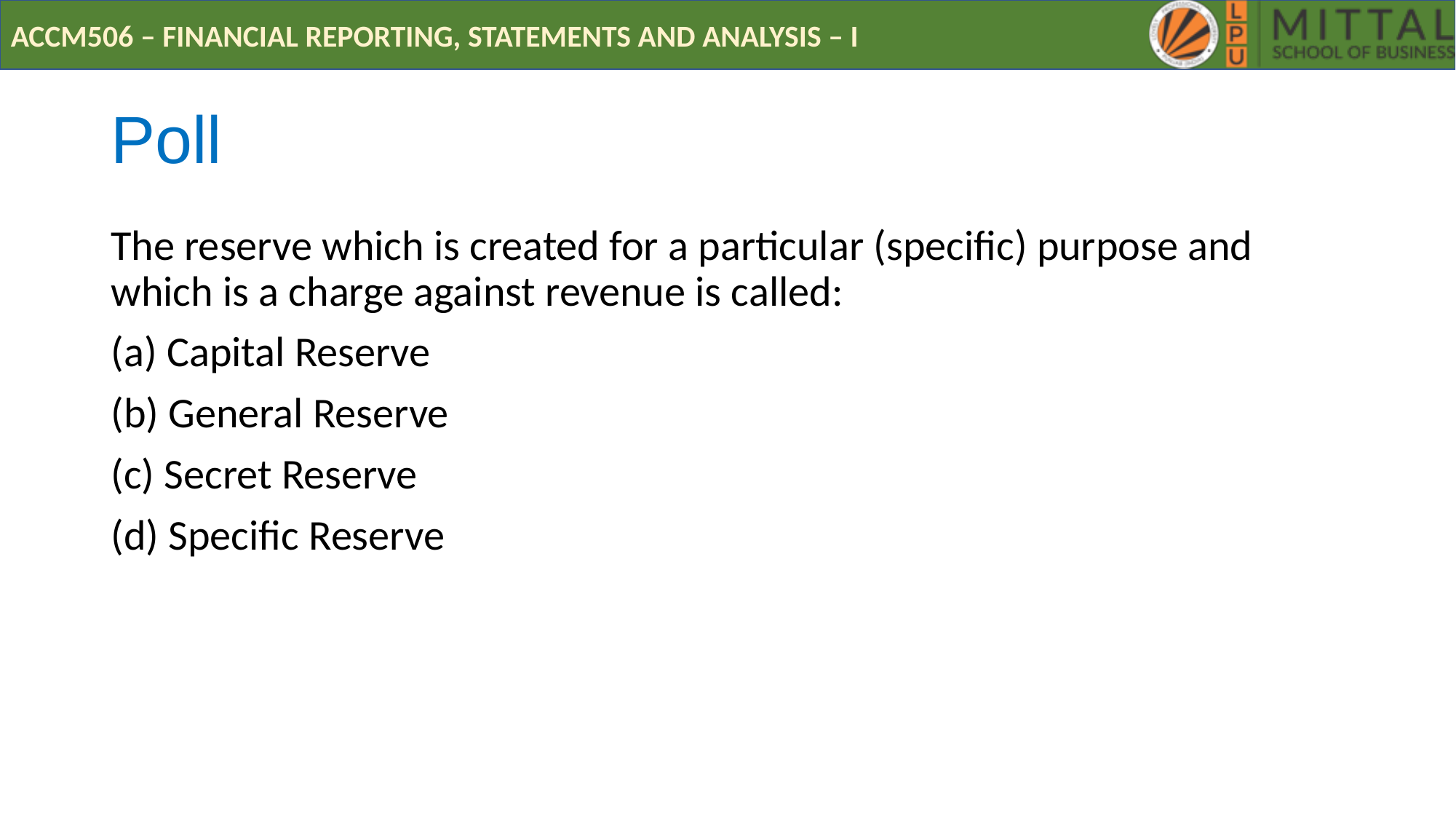

# Poll
The reserve which is created for a particular (specific) purpose and which is a charge against revenue is called:
(a) Capital Reserve
(b) General Reserve
(c) Secret Reserve
(d) Specific Reserve